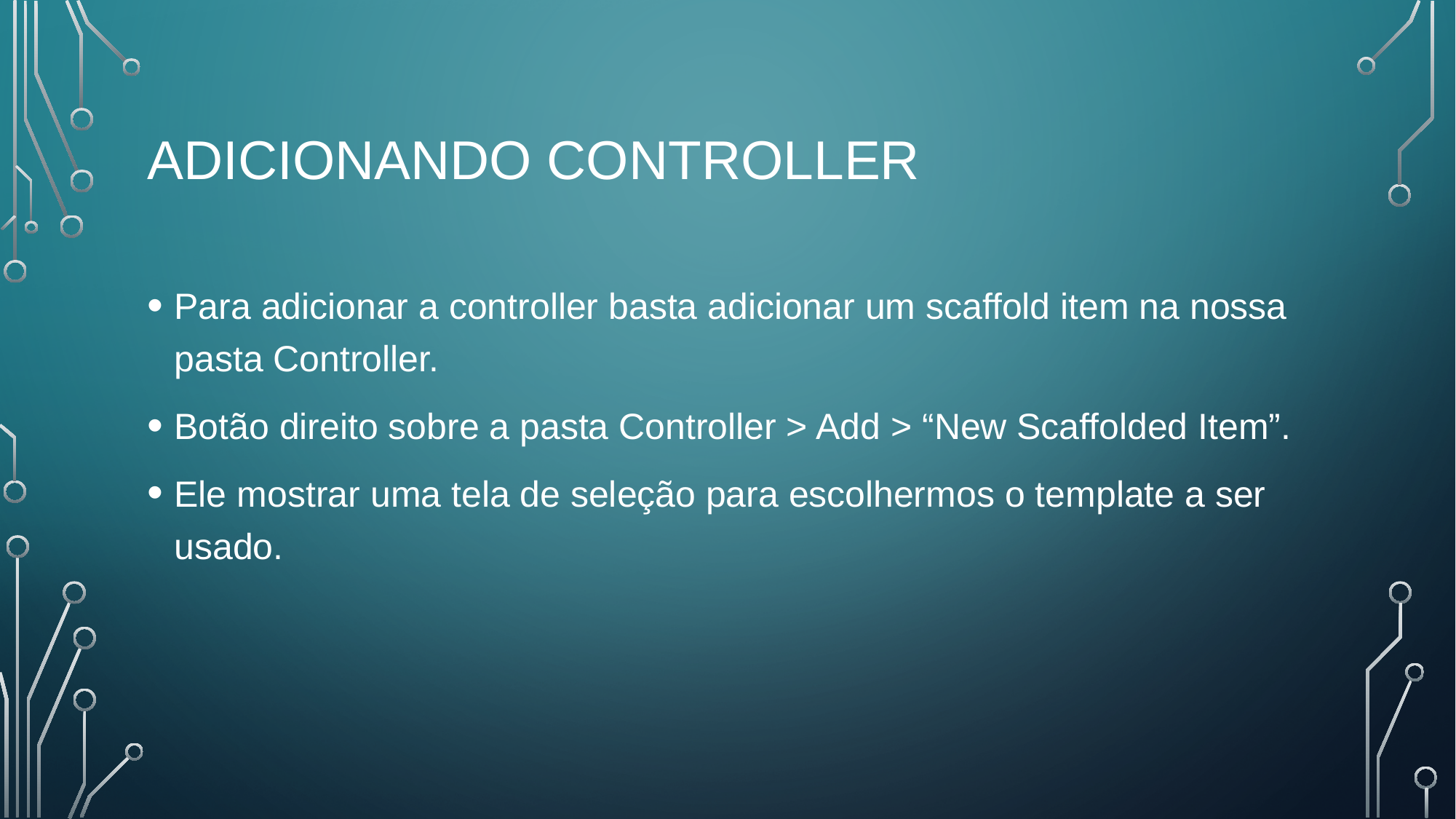

# Adicionando controller
Para adicionar a controller basta adicionar um scaffold item na nossa pasta Controller.
Botão direito sobre a pasta Controller > Add > “New Scaffolded Item”.
Ele mostrar uma tela de seleção para escolhermos o template a ser usado.